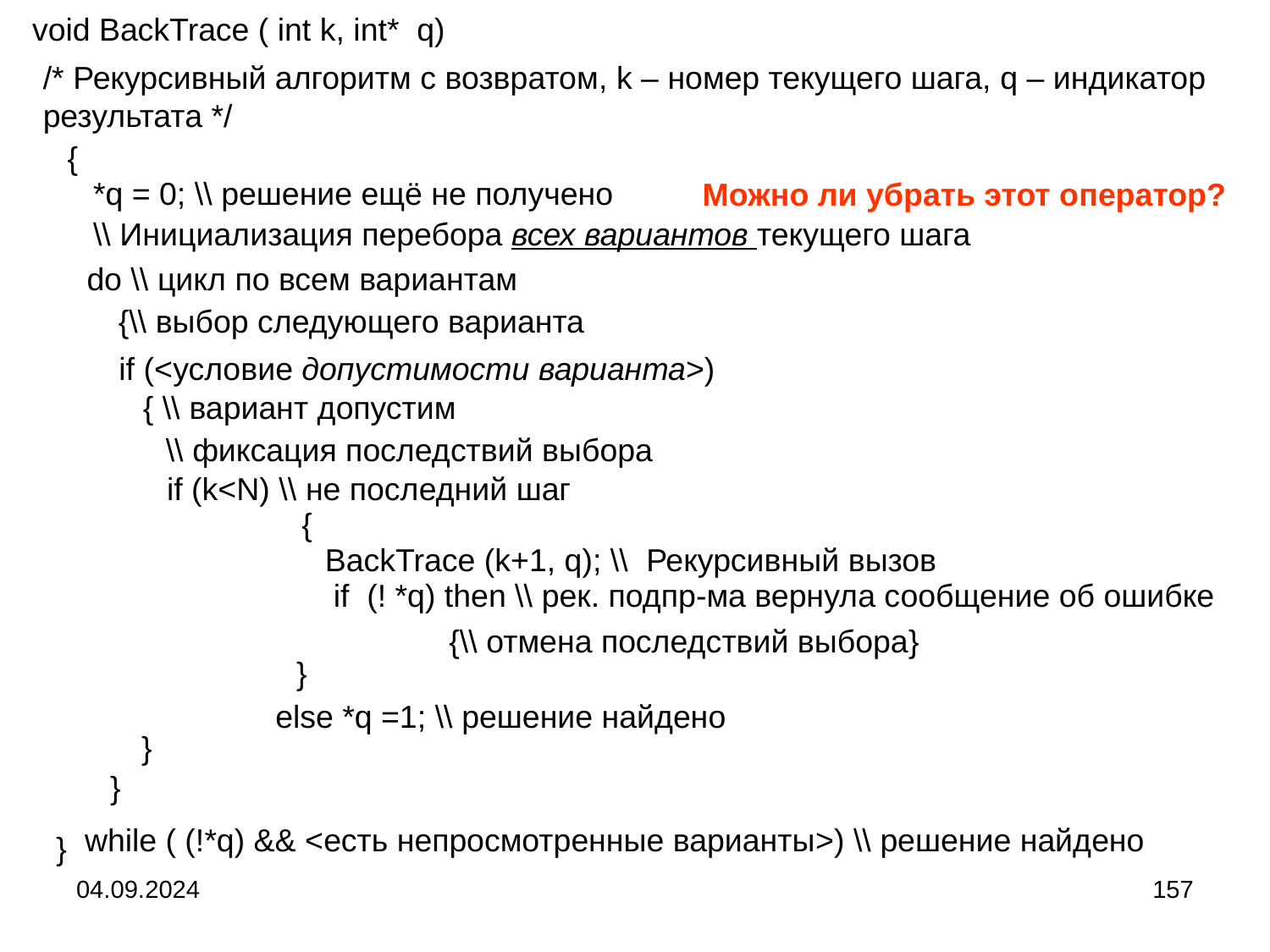

void BackTrace ( int k, int*  q)
/* Рекурсивный алгоритм с возвратом, k – номер текущего шага, q – индикатор результата */
{
*q = 0; \\ решение ещё не получено
 Можно ли убрать этот оператор?
\\ Инициализация перебора всех вариантов текущего шага
do \\ цикл по всем вариантам
{\\ выбор следующего варианта
if (<условие допустимости варианта>)
{ \\ вариант допустим
\\ фиксация последствий выбора
if (k<N) \\ не последний шаг
{
BackTrace (k+1, q); \\  Рекурсивный вызов
if  (! *q) then \\ рек. подпр-ма вернула сообщение об ошибке
{\\ отмена последствий выбора}
}
else *q =1; \\ решение найдено
}
           }
while ( (!*q) && <есть непросмотренные варианты>) \\ решение найдено
}
04.09.2024
157